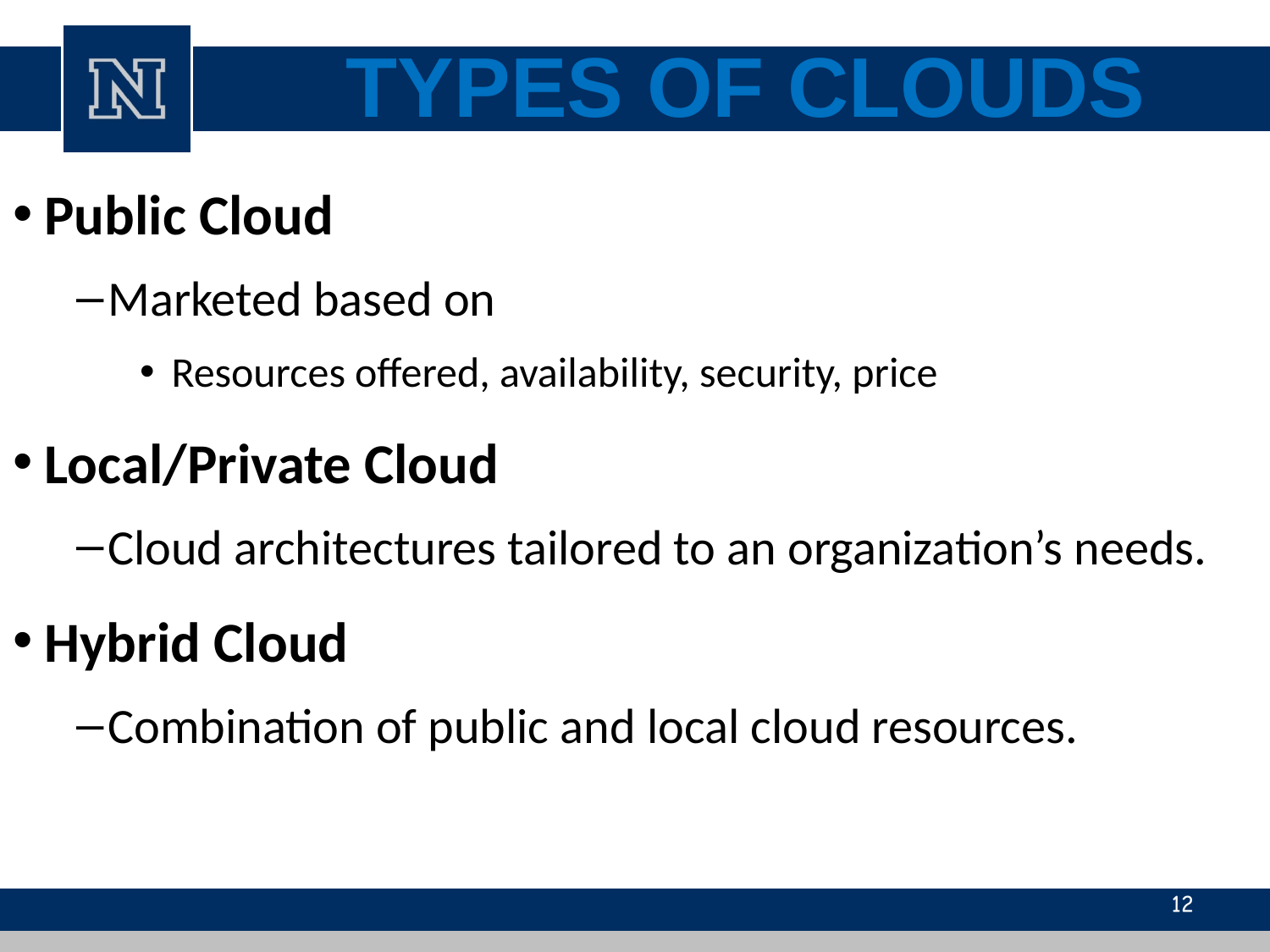

# TYPES OF CLOUDS
Public Cloud
Marketed based on
Resources offered, availability, security, price
Local/Private Cloud
Cloud architectures tailored to an organization’s needs.
Hybrid Cloud
Combination of public and local cloud resources.
12